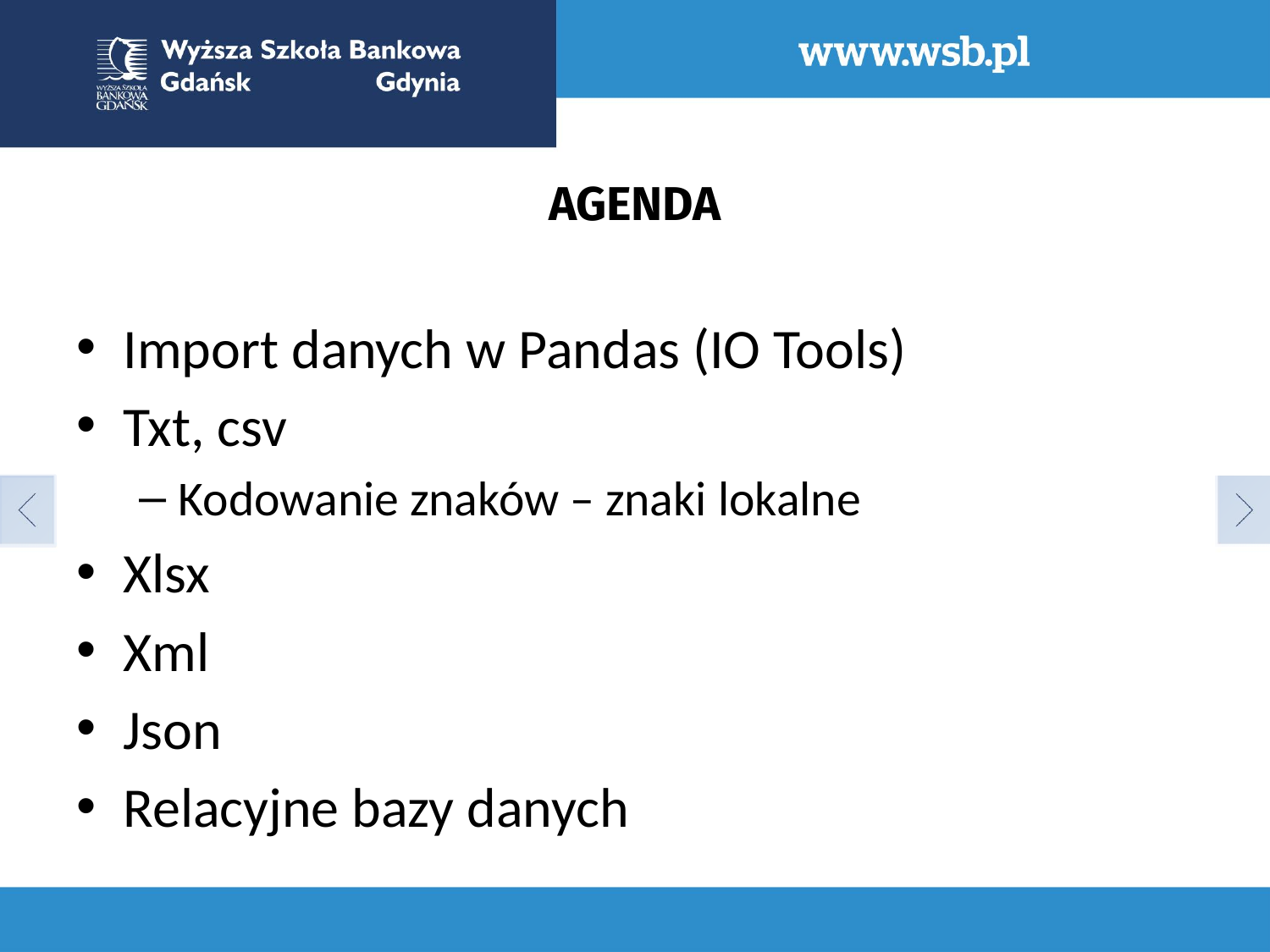

# AGENDA
Import danych w Pandas (IO Tools)
Txt, csv
Kodowanie znaków – znaki lokalne
Xlsx
Xml
Json
Relacyjne bazy danych